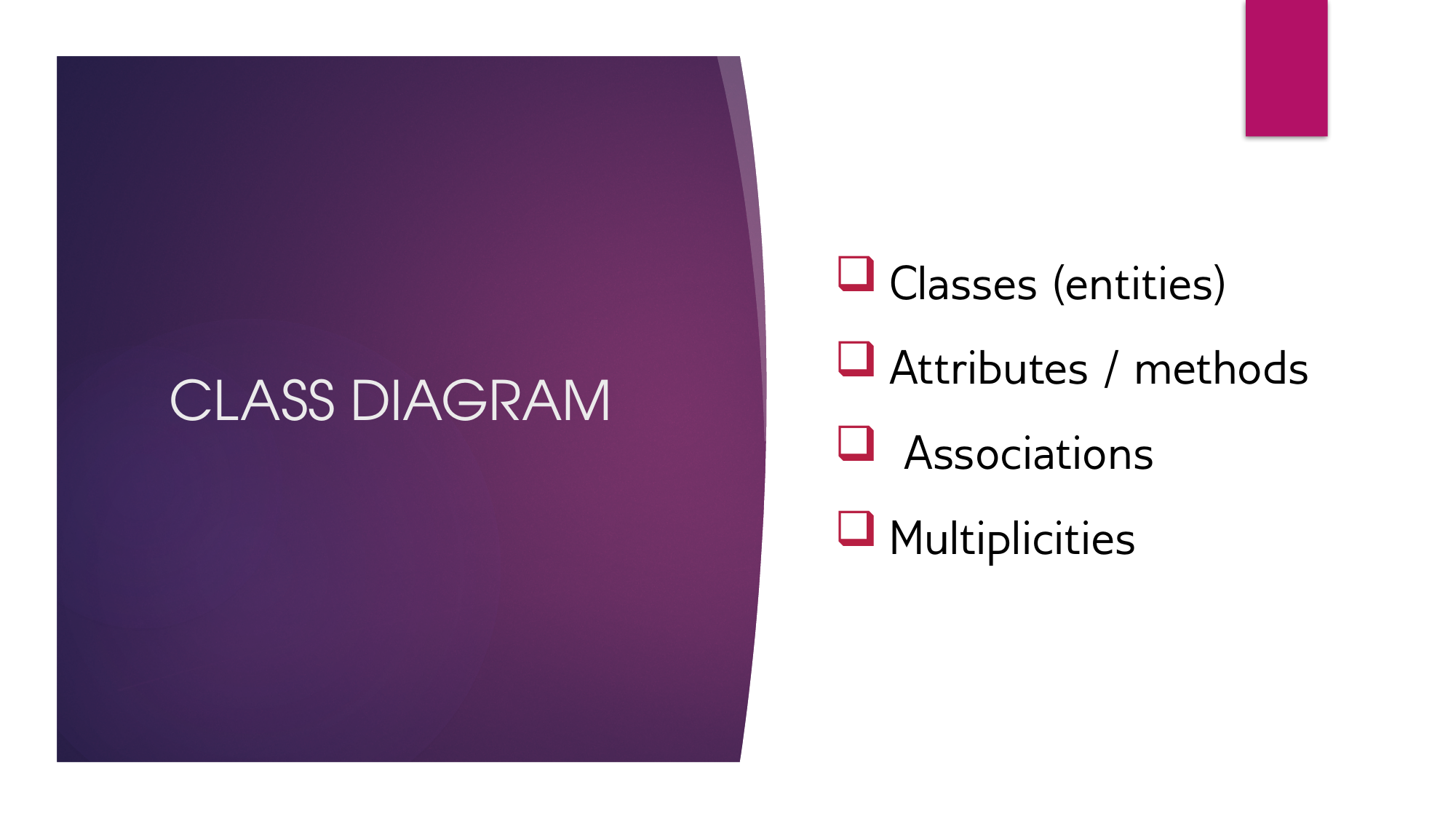

# CLASS DIAGRAM
Classes (entities)
Attributes / methods
 Associations
Multiplicities